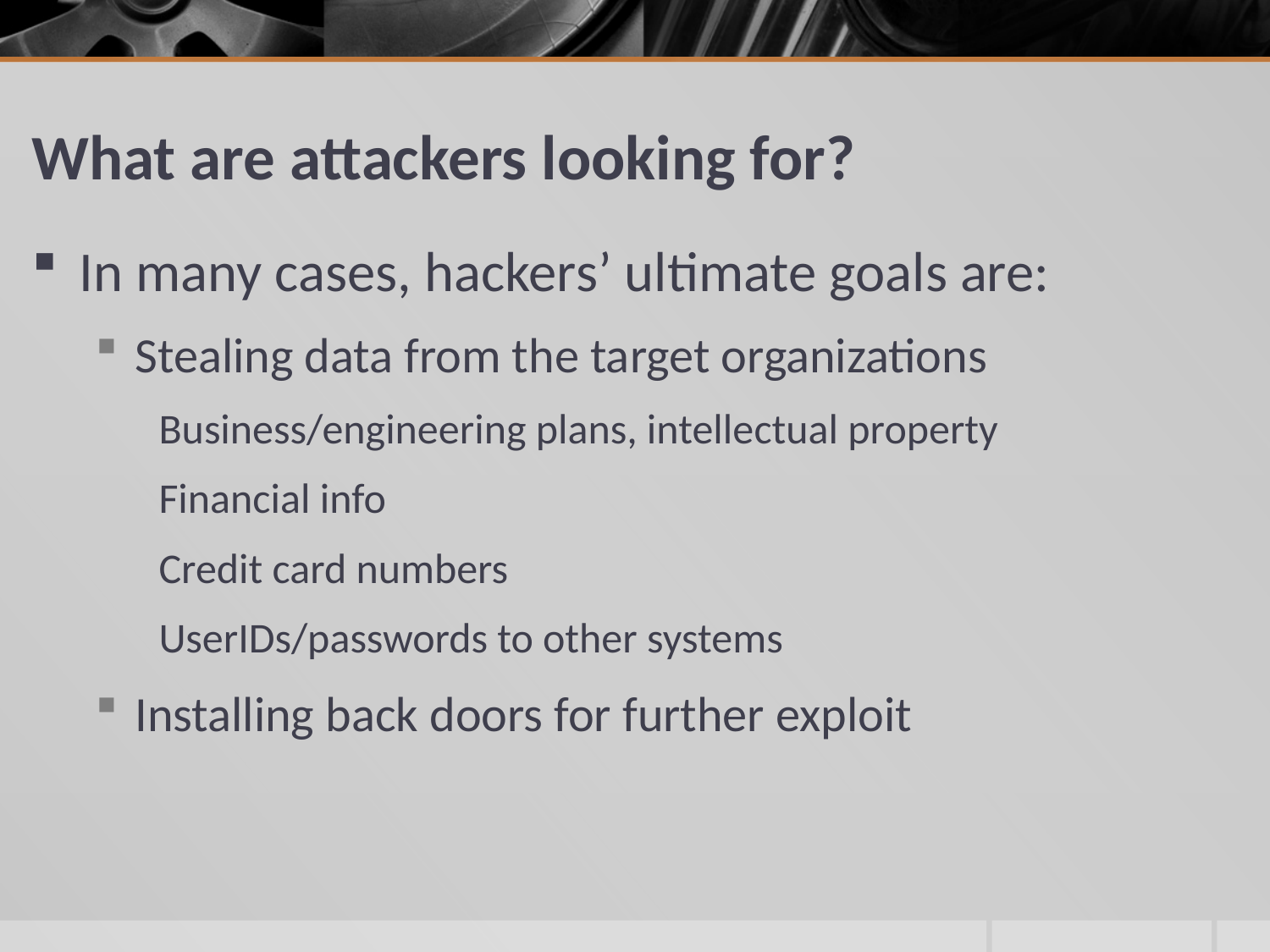

# What are attackers looking for?
In many cases, hackers’ ultimate goals are:
Stealing data from the target organizations
Business/engineering plans, intellectual property
Financial info
Credit card numbers
UserIDs/passwords to other systems
Installing back doors for further exploit